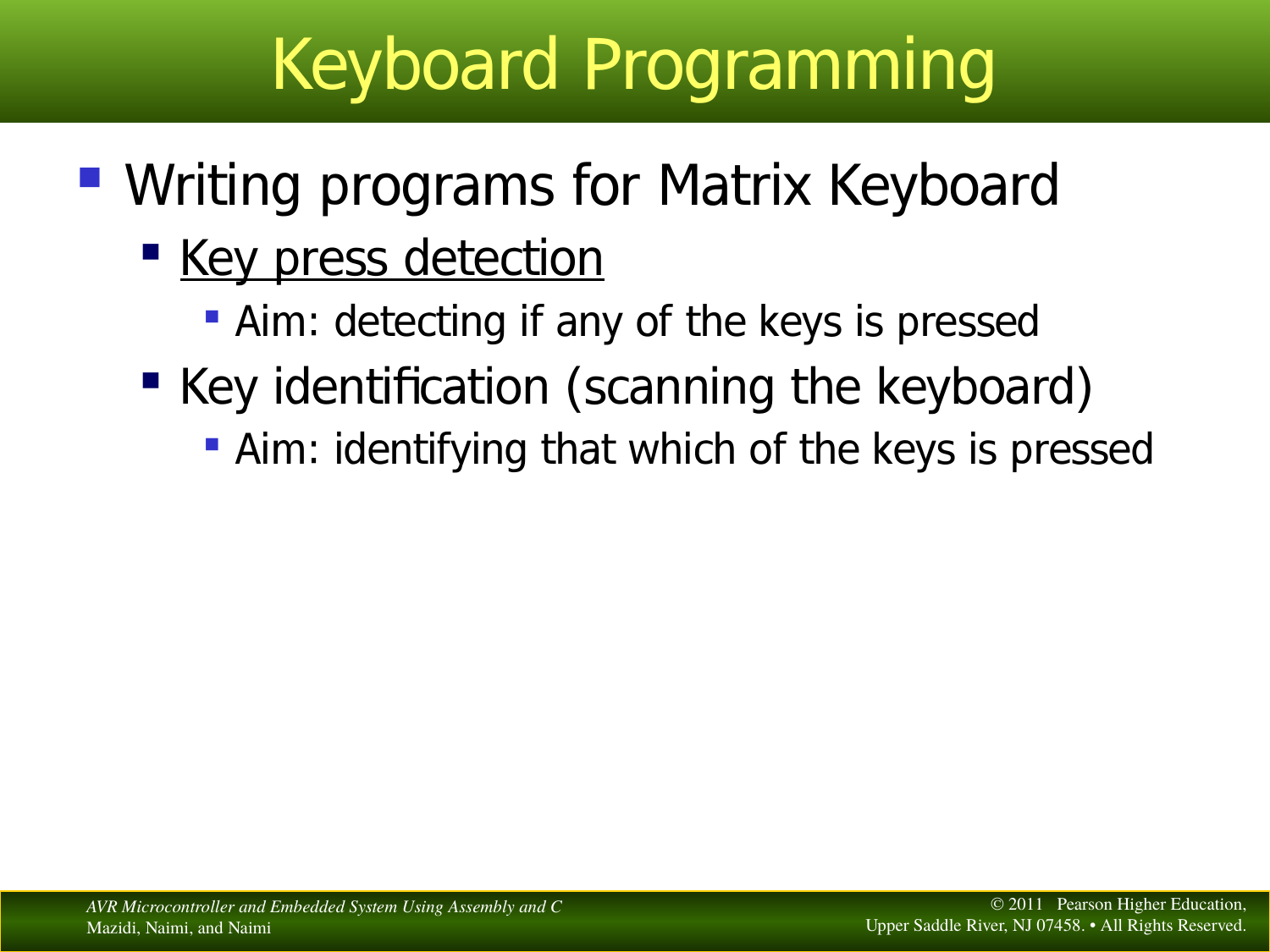

# Keyboard Programming
Writing programs for Matrix Keyboard
Key press detection
Aim: detecting if any of the keys is pressed
Key identification (scanning the keyboard)
Aim: identifying that which of the keys is pressed